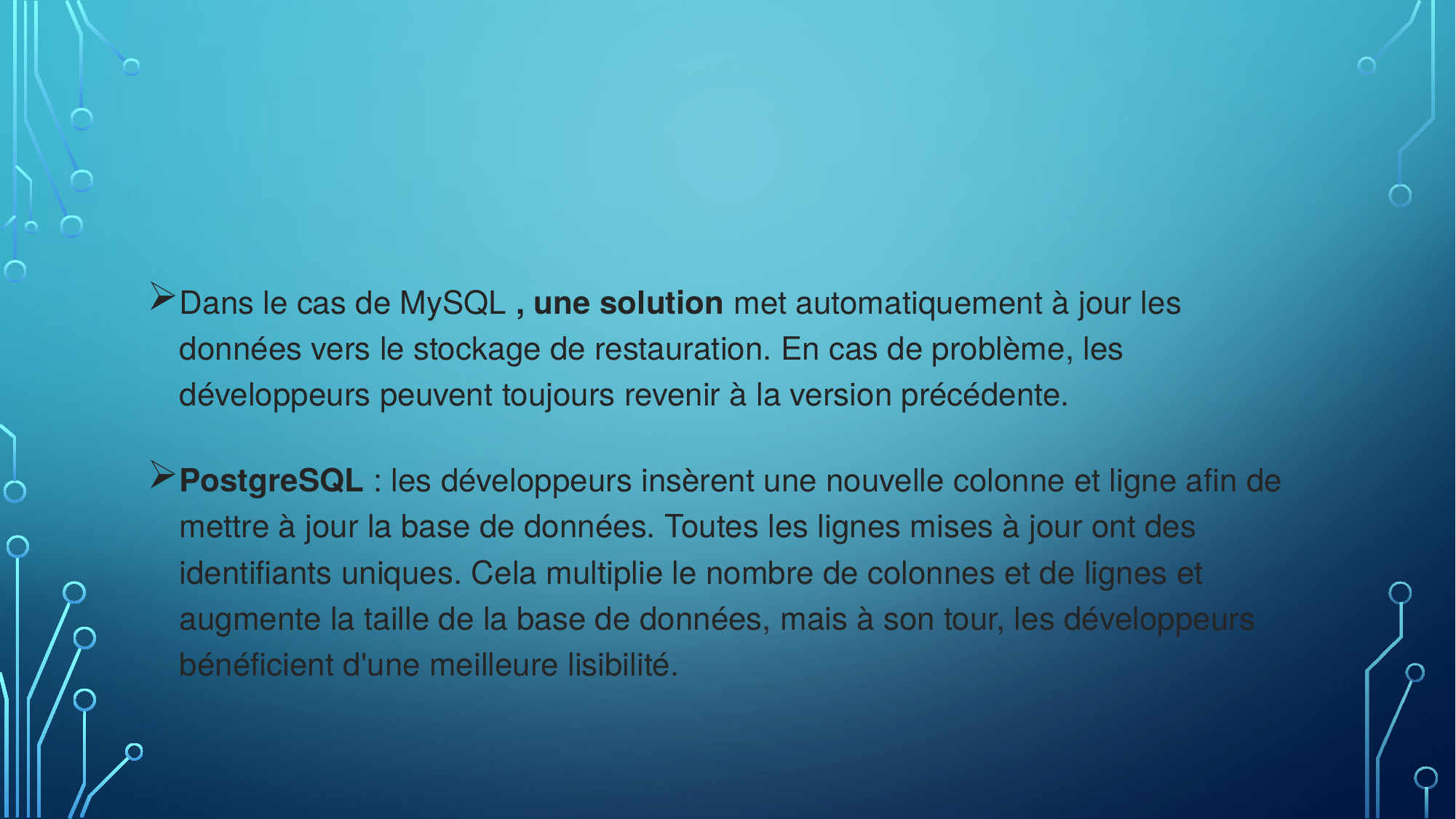

Dans le cas de MySQL , une solution met automatiquement à jour les données vers le stockage de restauration. En cas de problème, les développeurs peuvent toujours revenir à la version précédente.
PostgreSQL : les développeurs insèrent une nouvelle colonne et ligne afin de mettre à jour la base de données. Toutes les lignes mises à jour ont des identifiants uniques. Cela multiplie le nombre de colonnes et de lignes et augmente la taille de la base de données, mais à son tour, les développeurs bénéficient d'une meilleure lisibilité.